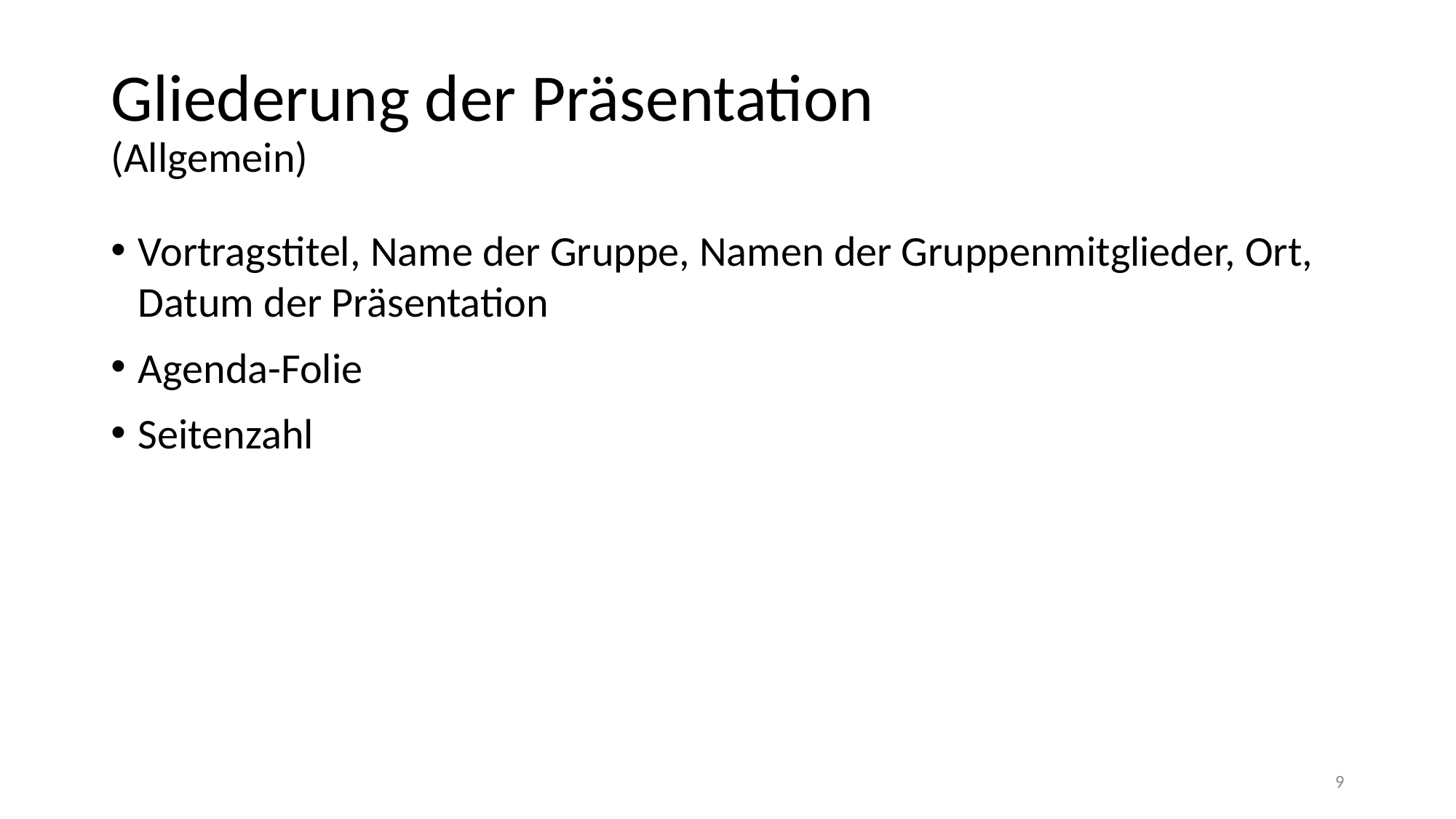

# Gliederung der Präsentation (Allgemein)
Vortragstitel, Name der Gruppe, Namen der Gruppenmitglieder, Ort, Datum der Präsentation
Agenda-Folie
Seitenzahl
9